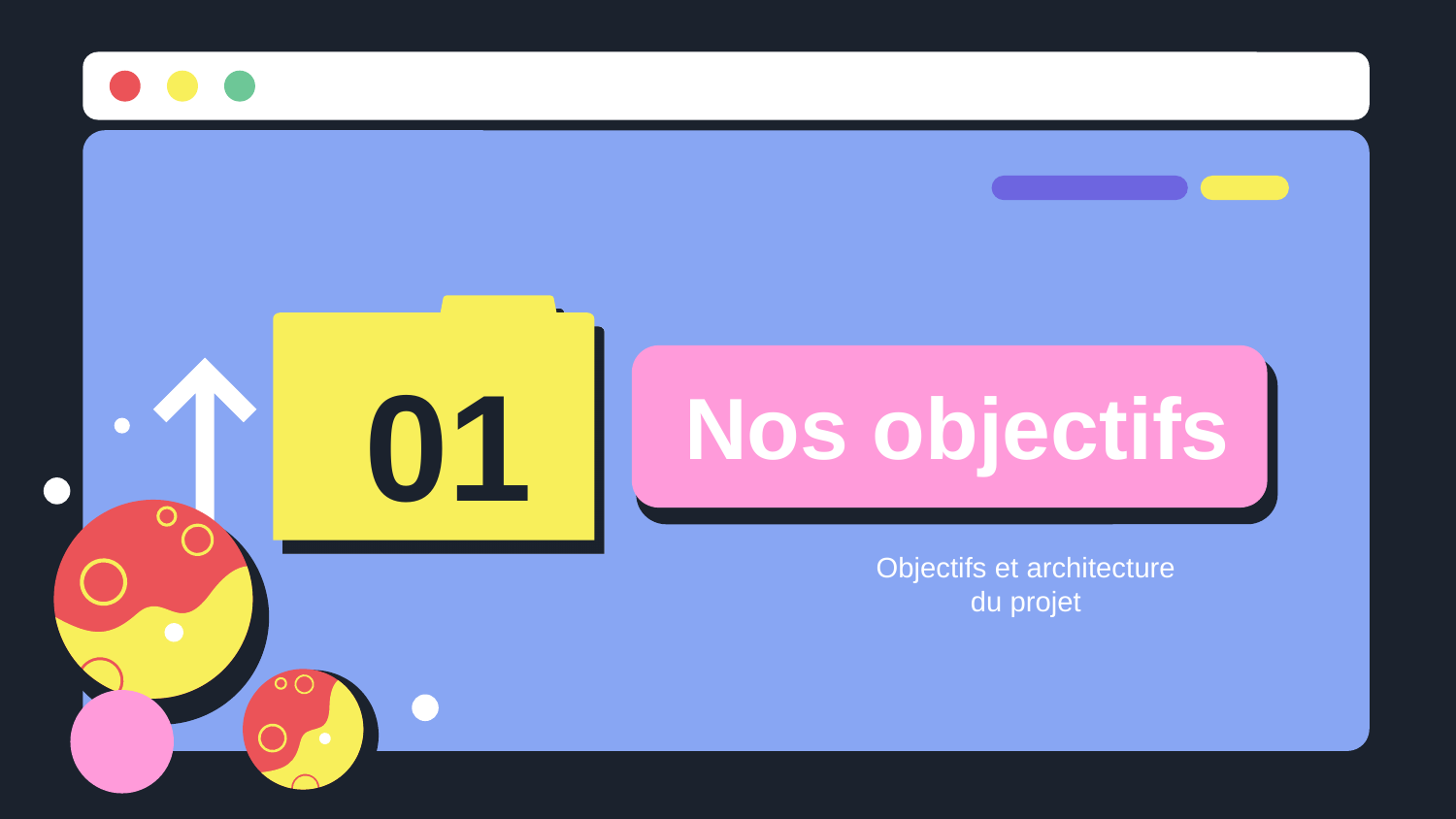

# Nos objectifs
01

Objectifs et architecture du projet